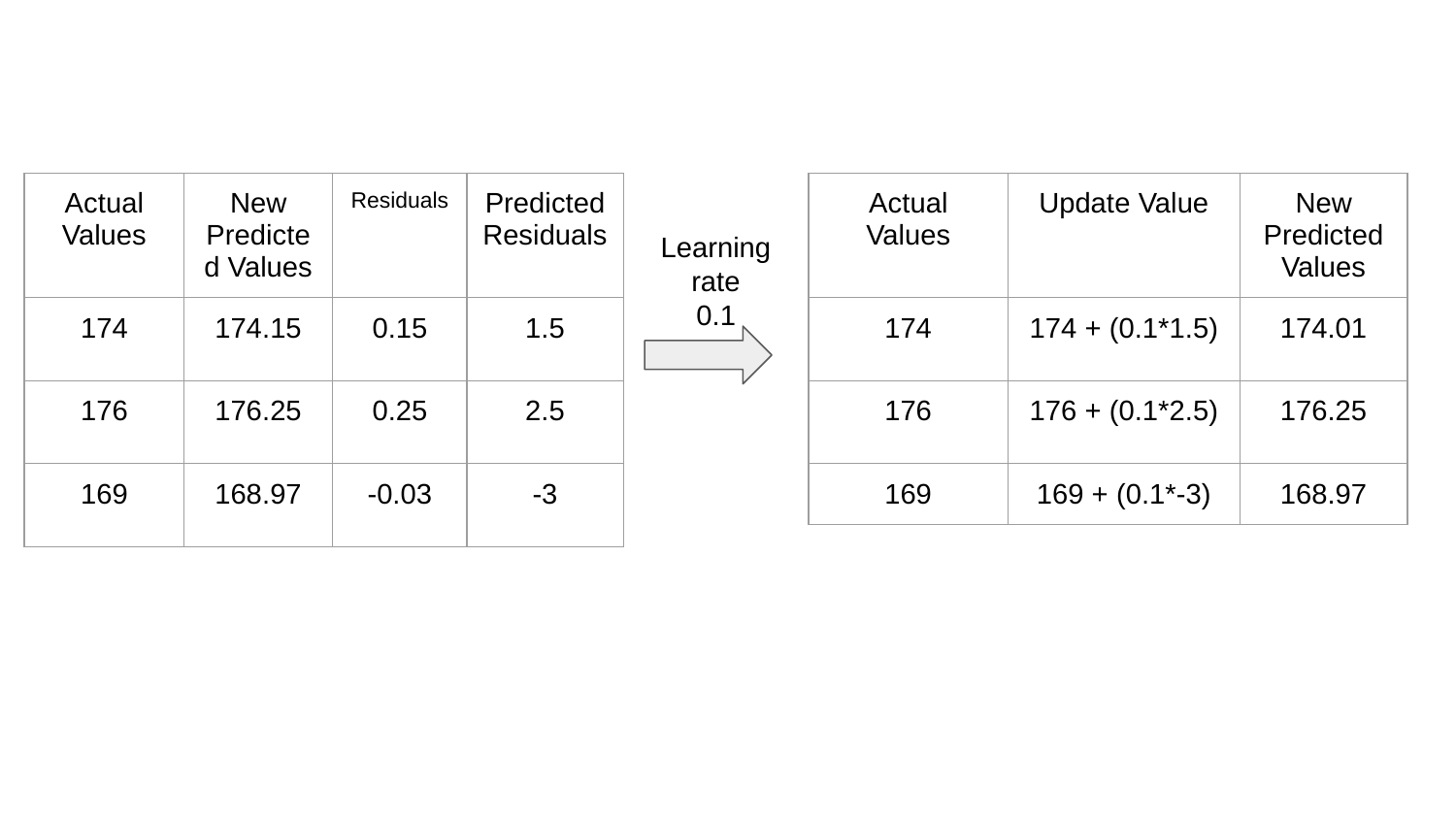

| Actual Values | New Predicted Values | Residuals | Predicted Residuals |
| --- | --- | --- | --- |
| 174 | 174.15 | 0.15 | 1.5 |
| 176 | 176.25 | 0.25 | 2.5 |
| 169 | 168.97 | -0.03 | -3 |
| Actual Values | Update Value | New Predicted Values |
| --- | --- | --- |
| 174 | 174 + (0.1\*1.5) | 174.01 |
| 176 | 176 + (0.1\*2.5) | 176.25 |
| 169 | 169 + (0.1\*-3) | 168.97 |
Learning rate
0.1